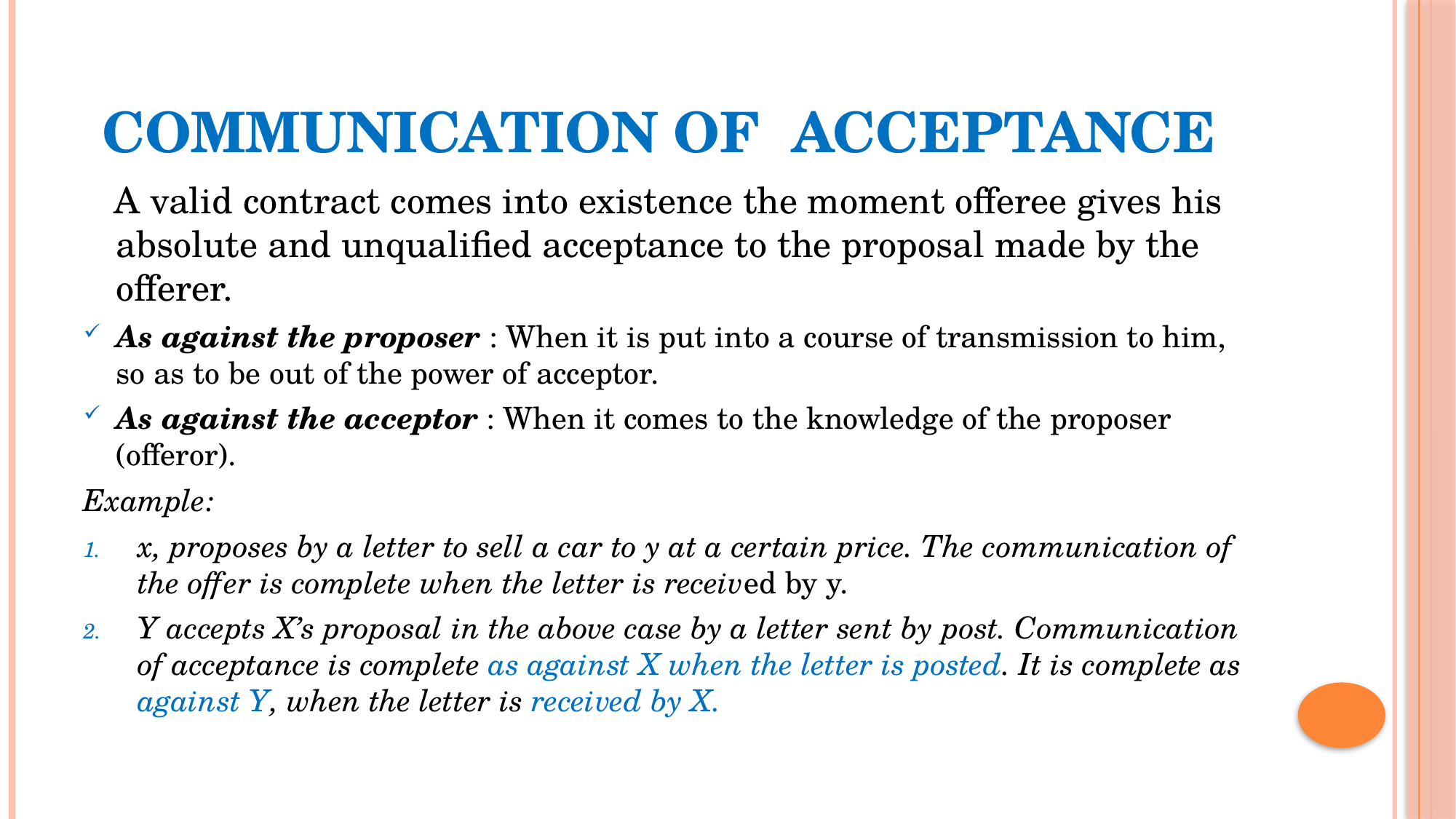

# Communication of  acceptance
   A valid contract comes into existence the moment offeree gives his absolute and unqualified acceptance to the proposal made by the offerer.
As against the proposer : When it is put into a course of transmission to him, so as to be out of the power of acceptor.
As against the acceptor : When it comes to the knowledge of the proposer (offeror).
Example:
x, proposes by a letter to sell a car to y at a certain price. The communication of the offer is complete when the letter is received by y.
Y accepts X’s proposal in the above case by a letter sent by post. Communication of acceptance is complete as against X when the letter is posted. It is complete as against Y, when the letter is received by X.